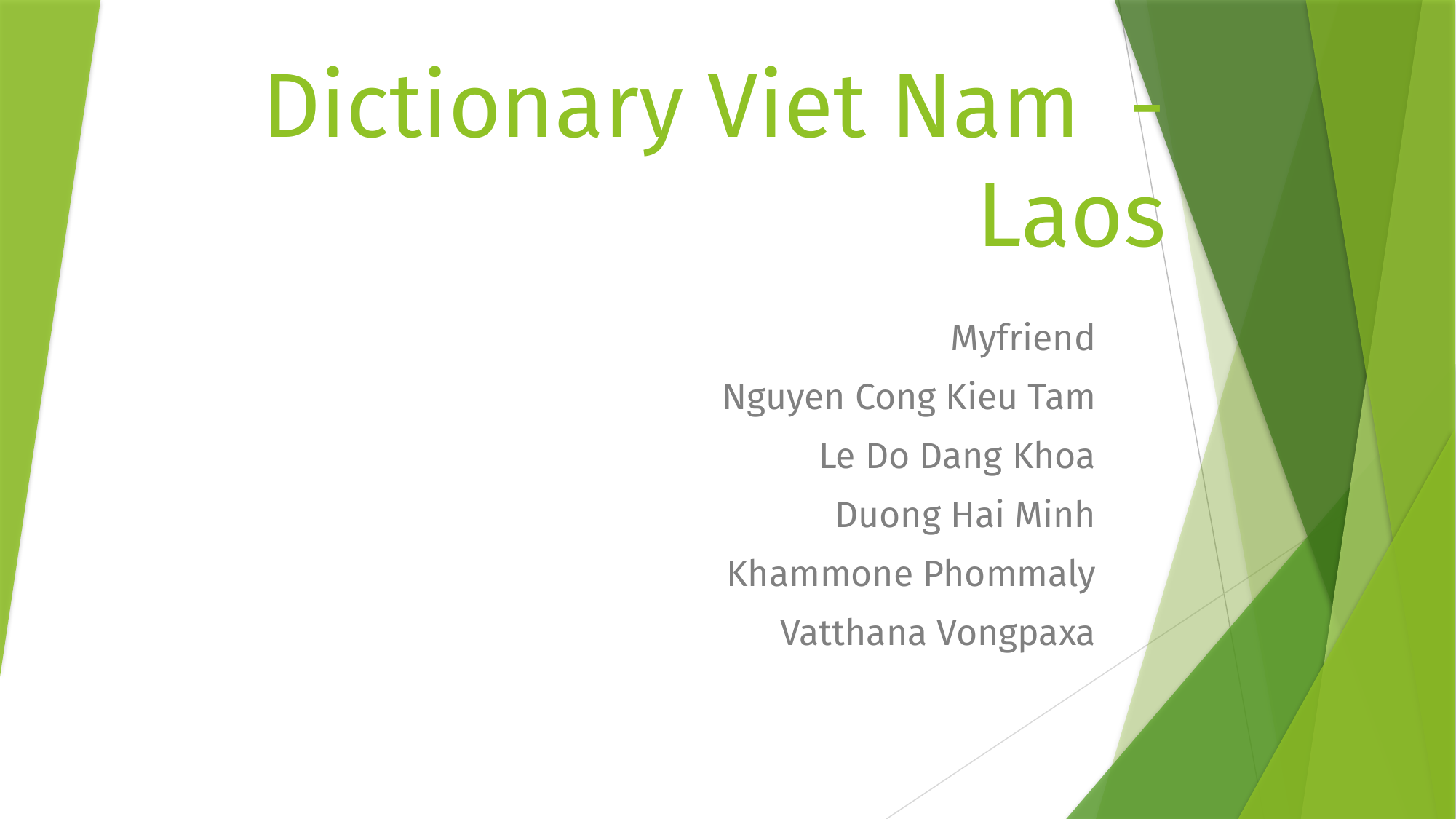

# Dictionary Viet Nam  -Laos
Myfriend
Nguyen Cong Kieu Tam
Le Do Dang Khoa
Duong Hai Minh
Khammone Phommaly
Vatthana Vongpaxa